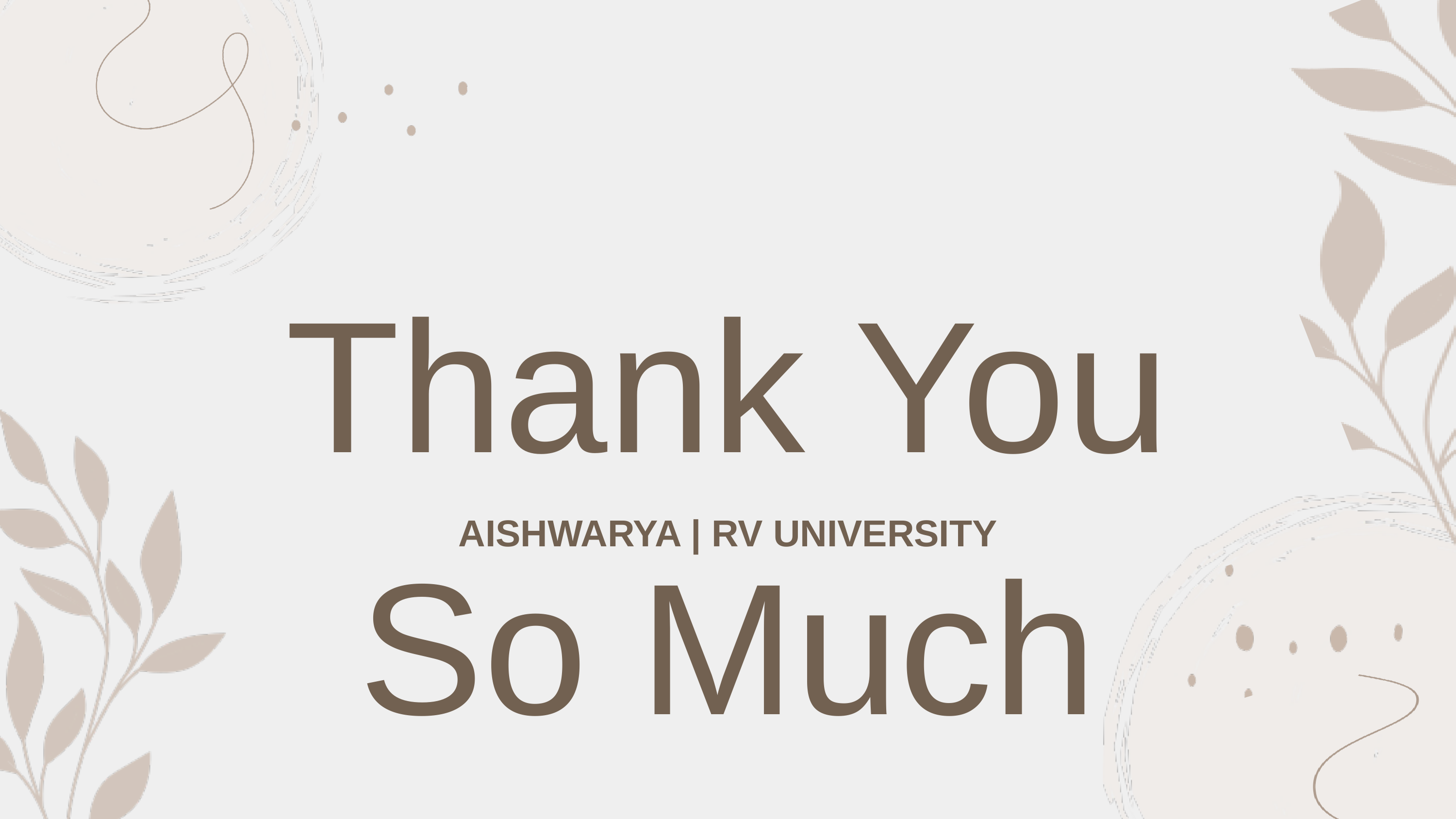

Thank You So Much

AISHWARYA | RV UNIVERSITY